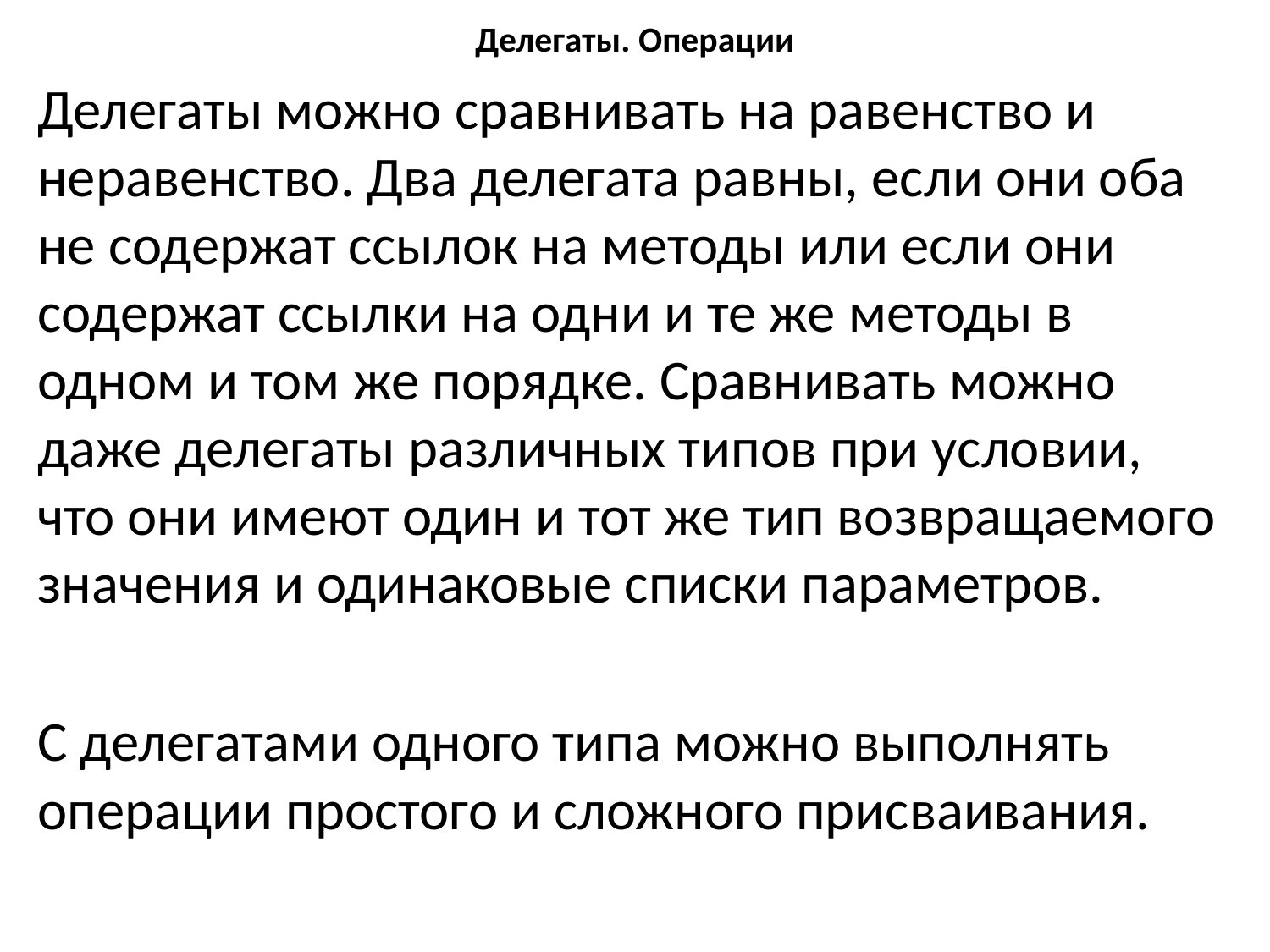

# Делегаты. Операции
Делегаты можно сравнивать на равенство и неравенство. Два делегата равны, если они оба не содержат ссылок на методы или если они содержат ссылки на одни и те же методы в одном и том же порядке. Сравнивать можно даже делегаты различных типов при условии, что они имеют один и тот же тип возвращаемого значения и одинаковые списки параметров.

С делегатами одного типа можно выполнять операции простого и сложного присваивания.